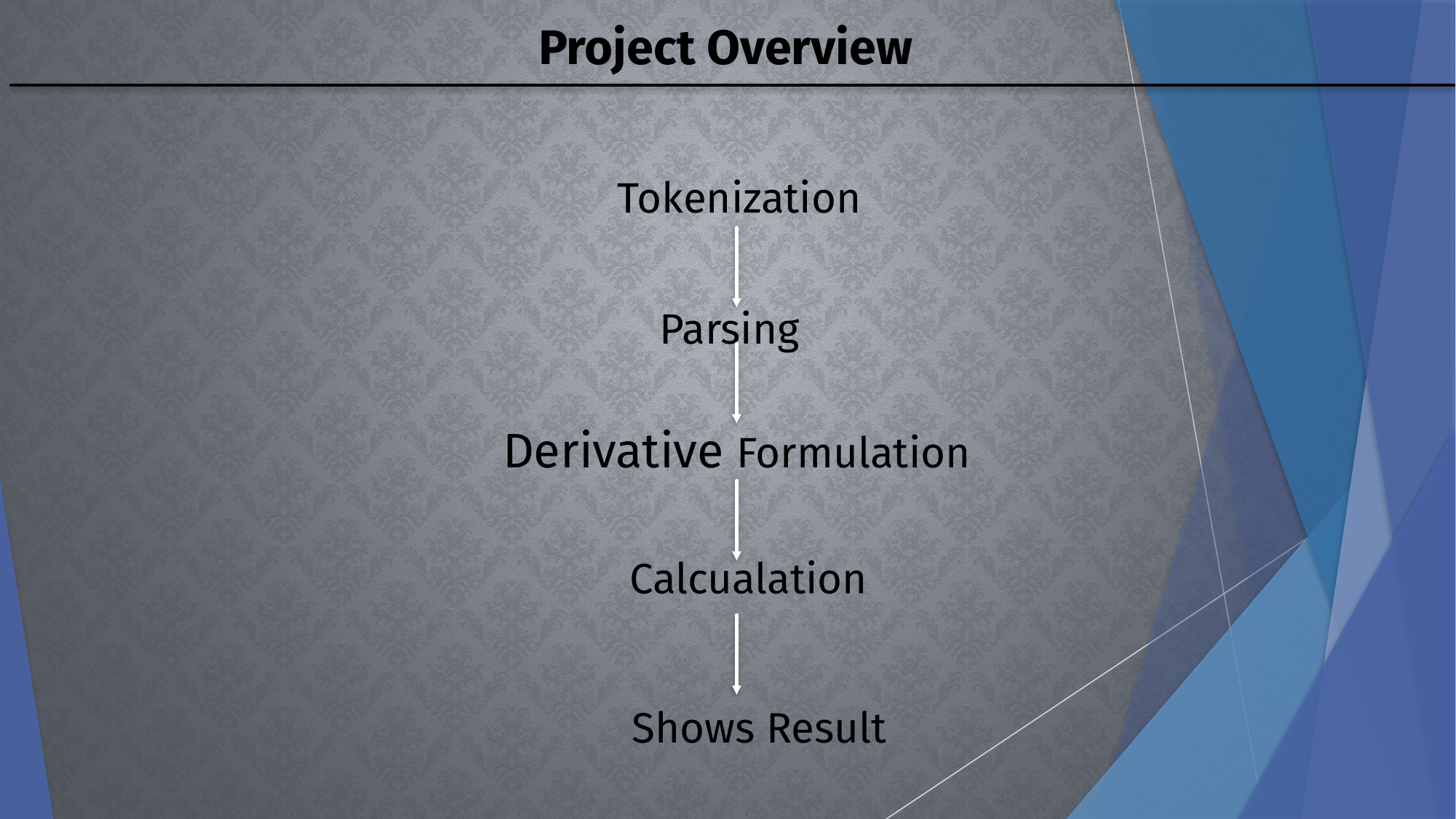

Project Overview
Tokenization
Parsing
Derivative Formulation
Calcualation
Shows Result